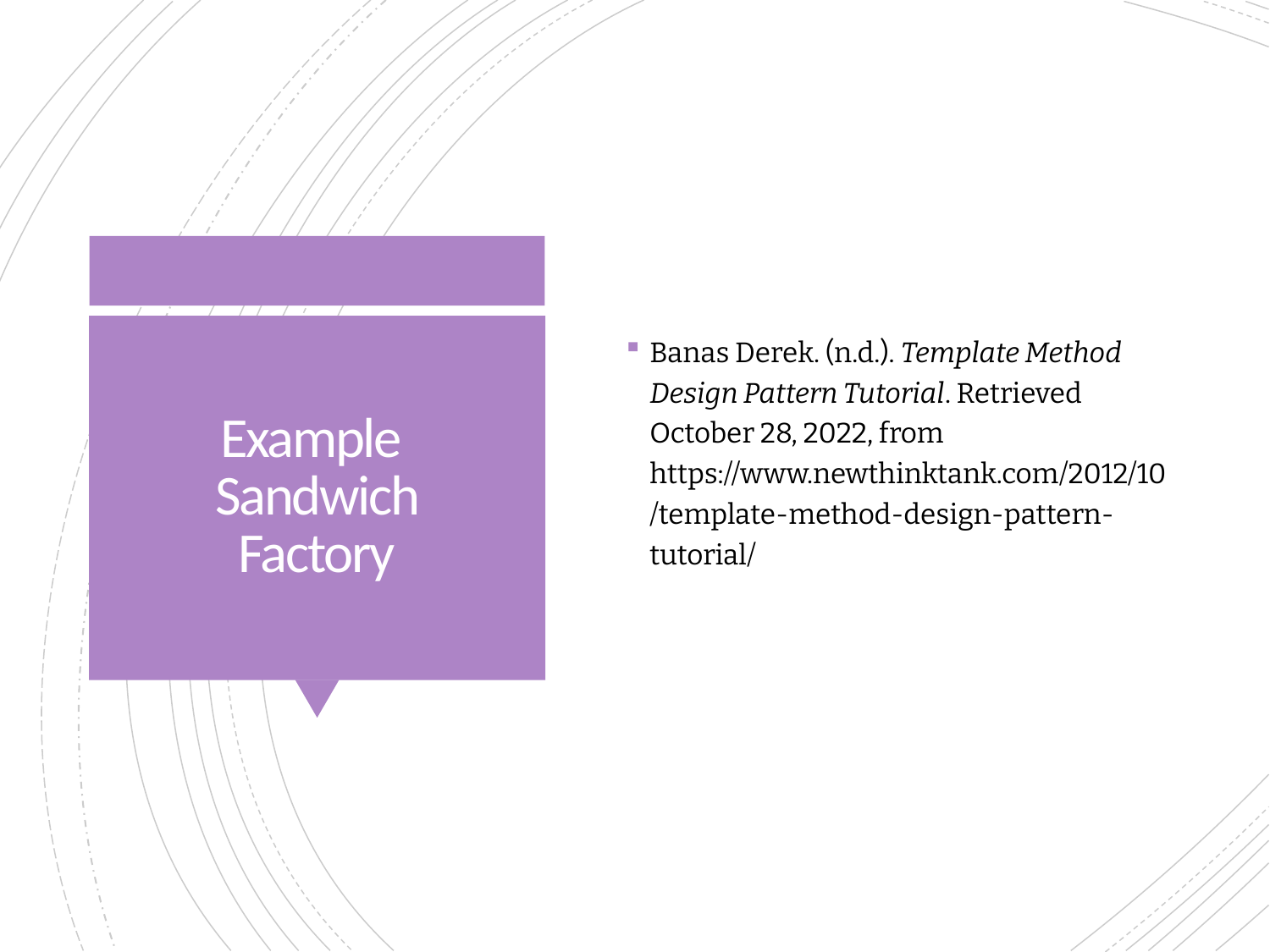

Banas Derek. (n.d.). Template Method Design Pattern Tutorial. Retrieved October 28, 2022, from https://www.newthinktank.com/2012/10/template-method-design-pattern-tutorial/

# Example Sandwich Factory